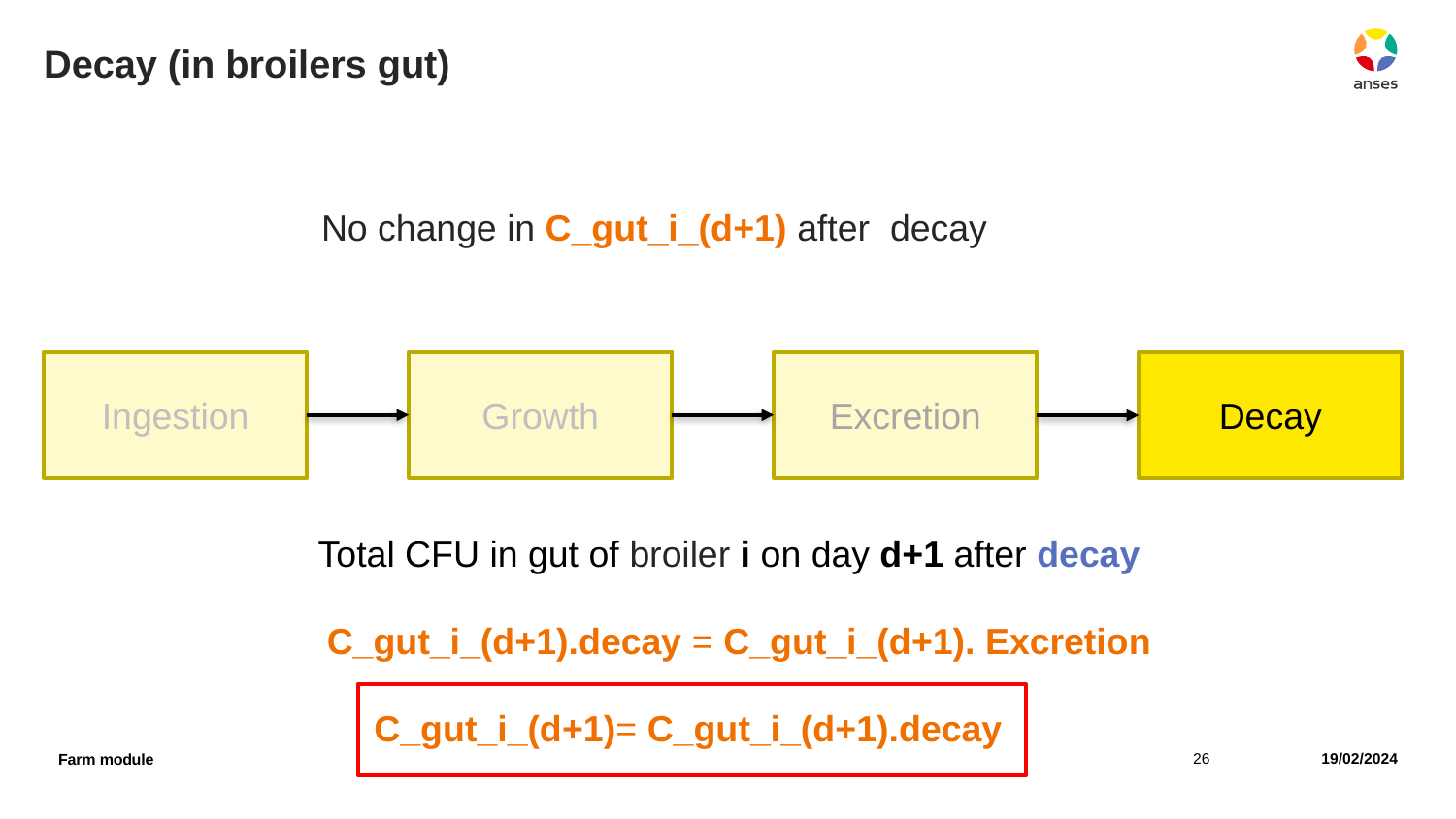

# Decay (in broilers gut)
No change in C_gut_i_(d+1) after  decay

Ingestion
Growth
Excretion
Decay
       Total CFU in gut of broiler i on day d+1 after decay

         C_gut_i_(d+1).decay = C_gut_i_(d+1). Excretion

C_gut_i_(d+1)= C_gut_i_(d+1).decay

26
19/02/2024
Farm module